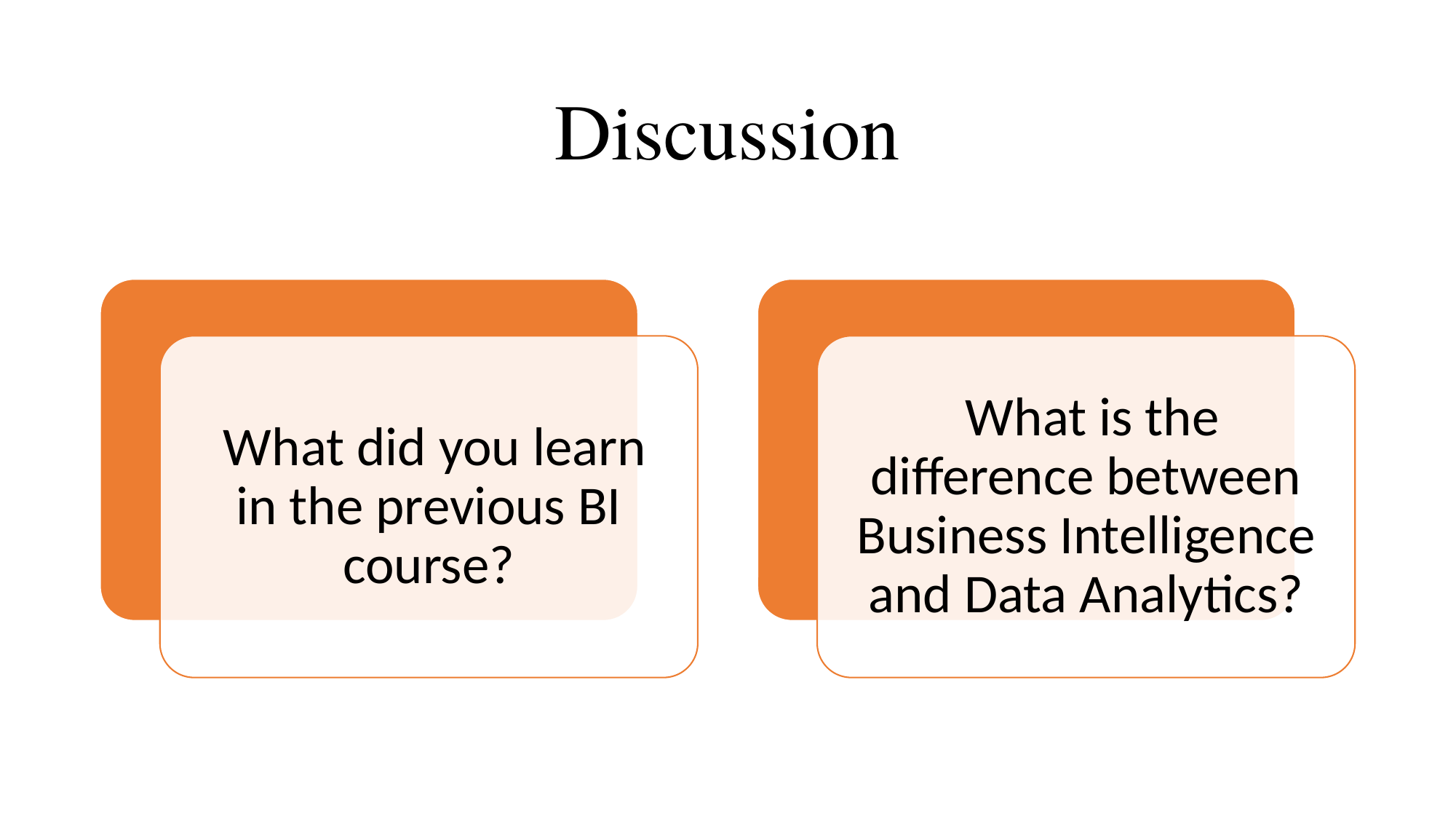

# Discussion

 What did you learn in the previous BI course?
 What is the difference between Business Intelligence and Data Analytics?